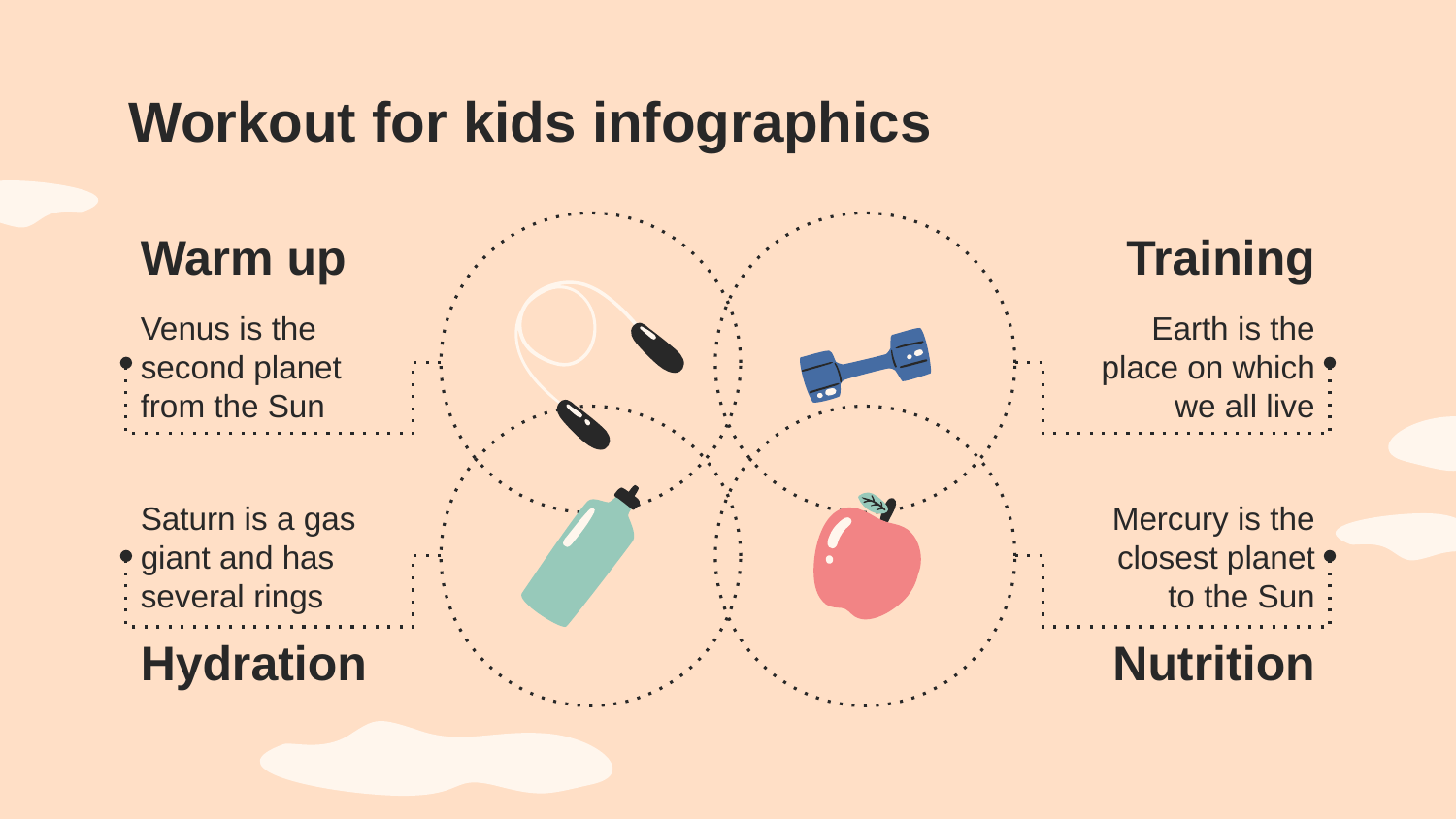

# Workout for kids infographics

Warm up
Venus is the second planet from the Sun
Training
Earth is the place on which we all live

Saturn is a gas giant and has several rings
Hydration
Mercury is the closest planet to the Sun
Nutrition